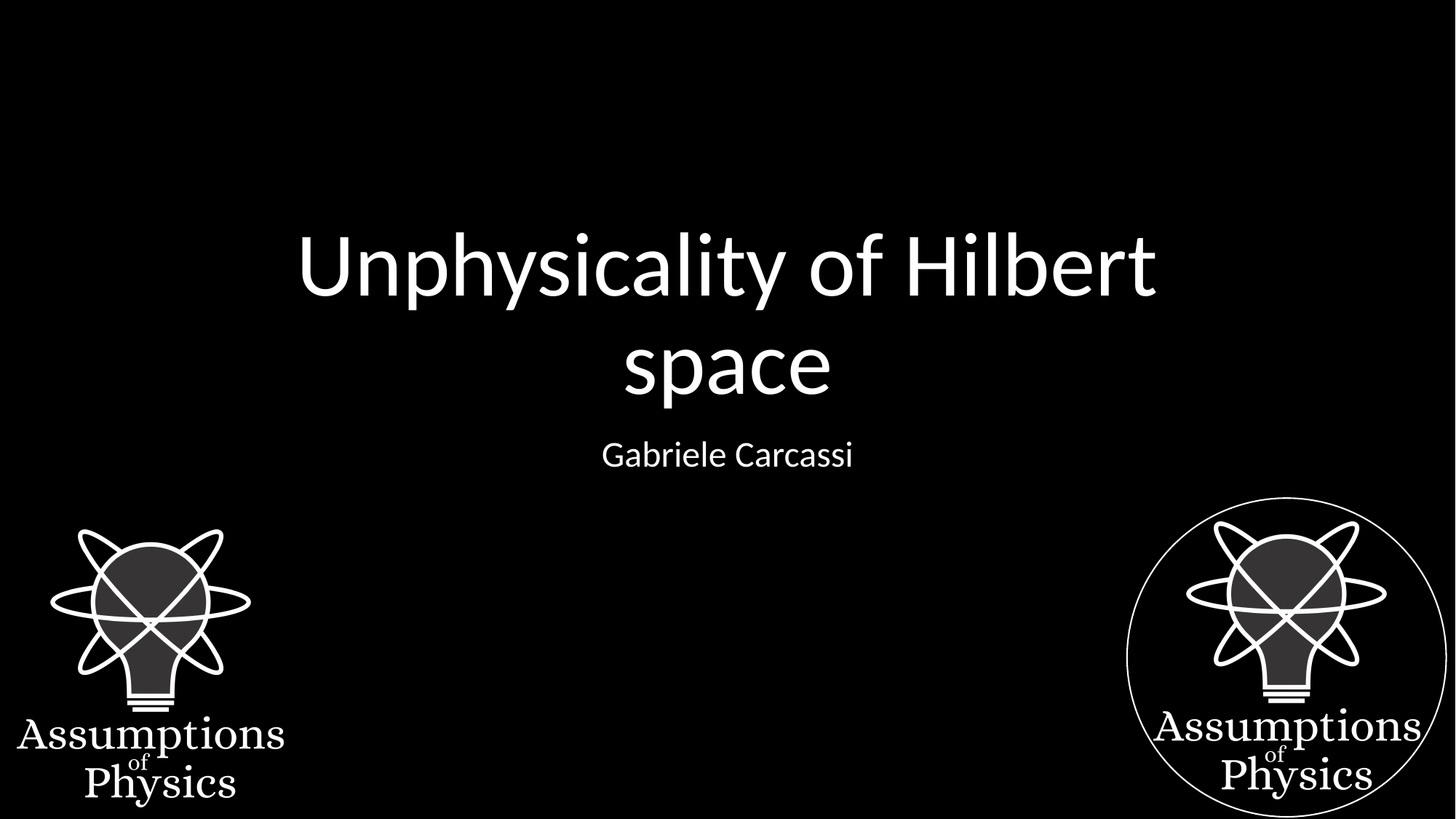

# Unphysicality of Hilbert space
Gabriele Carcassi